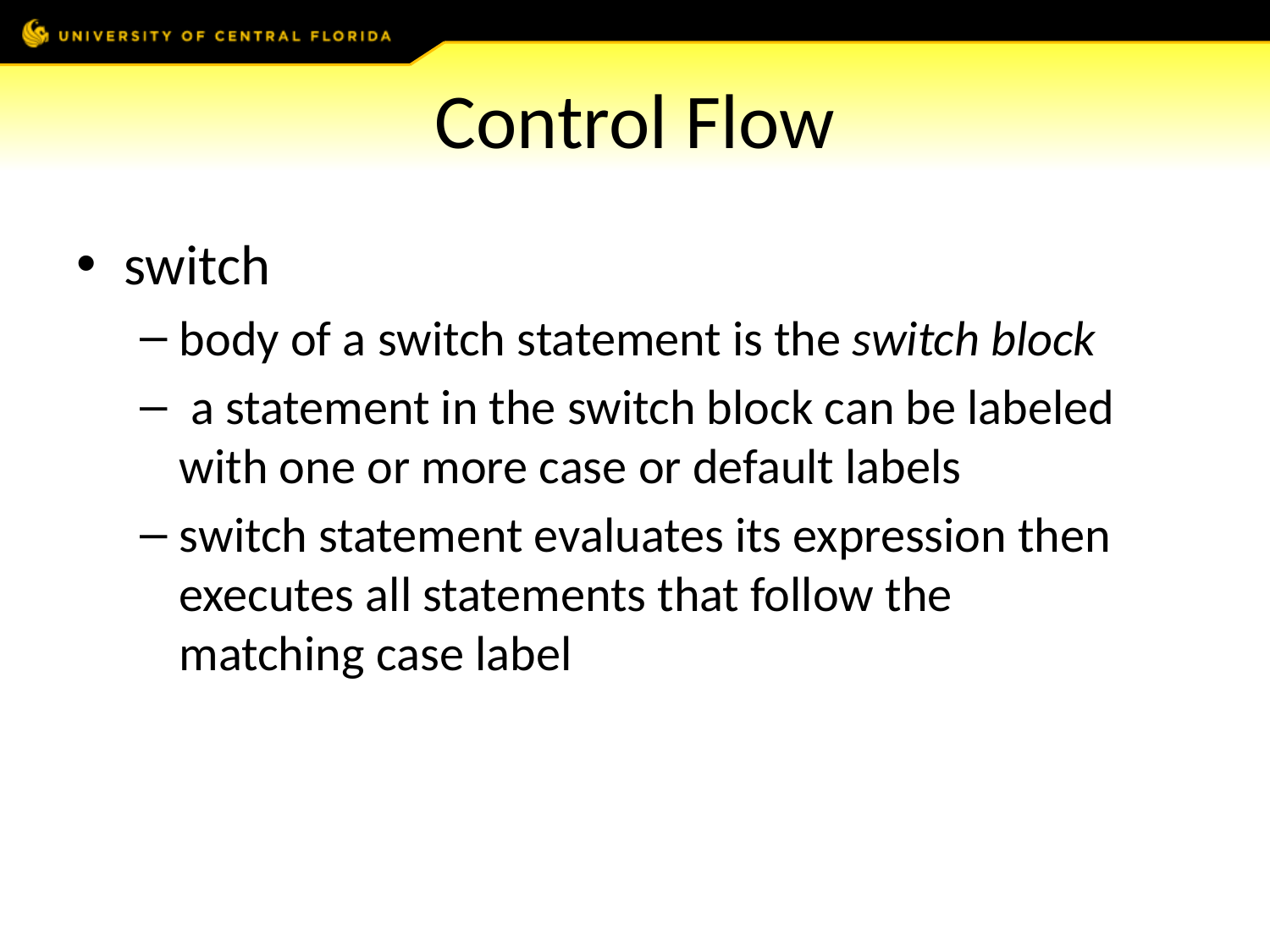

# Control Flow
switch
body of a switch statement is the switch block
 a statement in the switch block can be labeled with one or more case or default labels
switch statement evaluates its expression then executes all statements that follow the matching case label